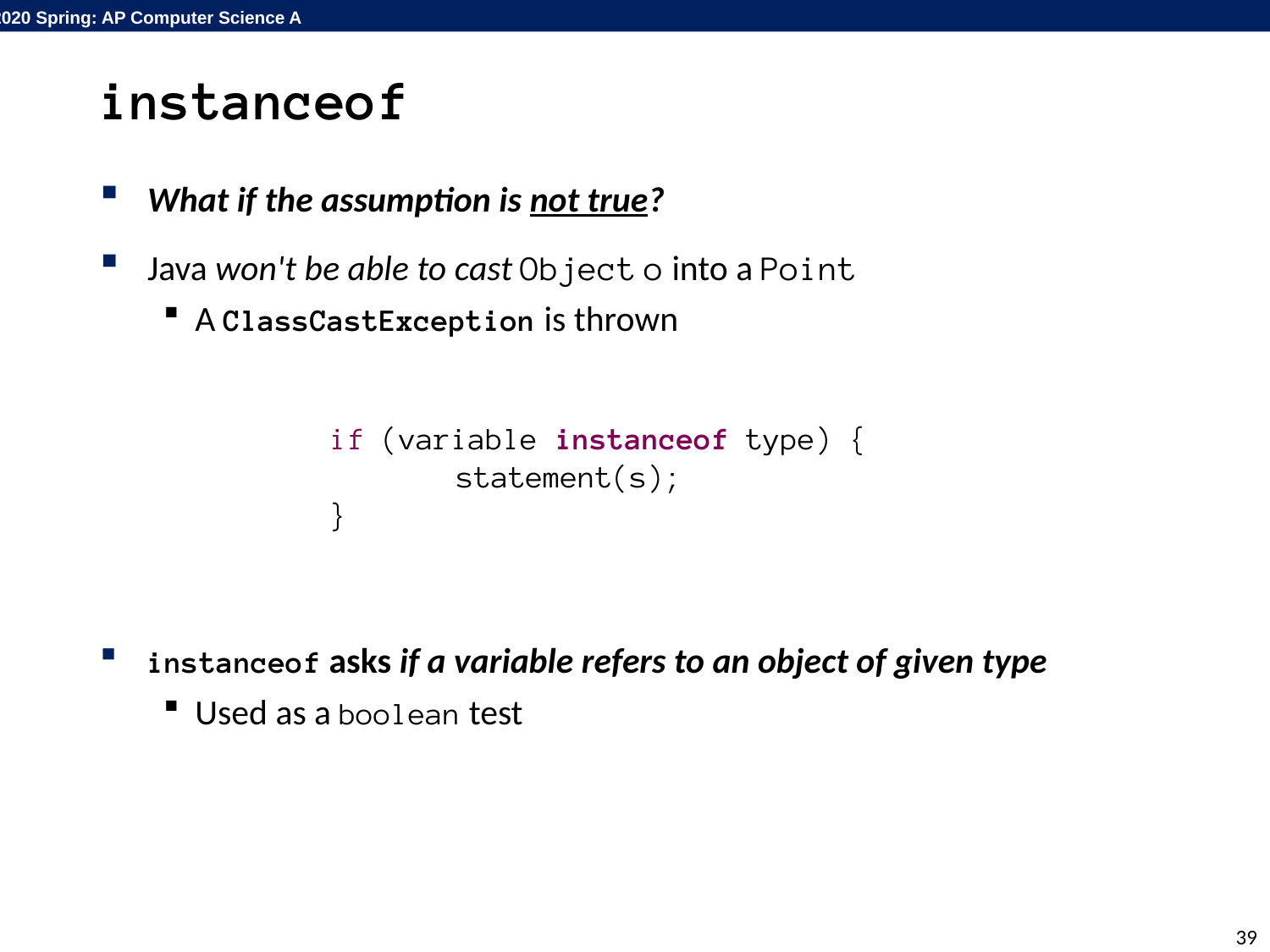

# instanceof
What if the assumption is not true?
Java won't be able to cast Object o into a Point
A ClassCastException is thrown

instanceof asks if a variable refers to an object of given type
Used as a boolean test
if (variable instanceof type) {
	statement(s);
}
39